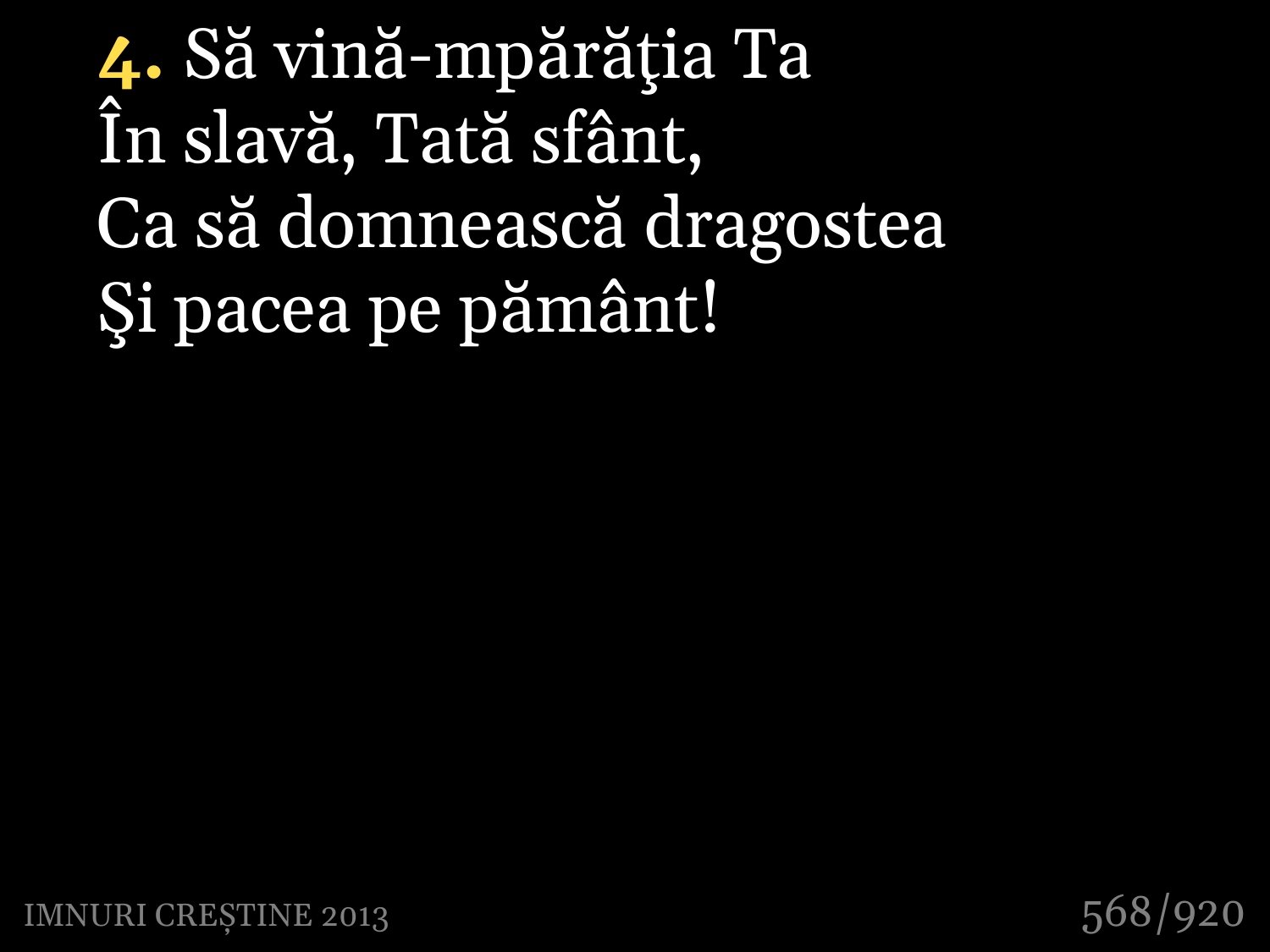

4. Să vină-mpărăţia Ta
În slavă, Tată sfânt,
Ca să domnească dragostea
Şi pacea pe pământ!
568/920
IMNURI CREȘTINE 2013